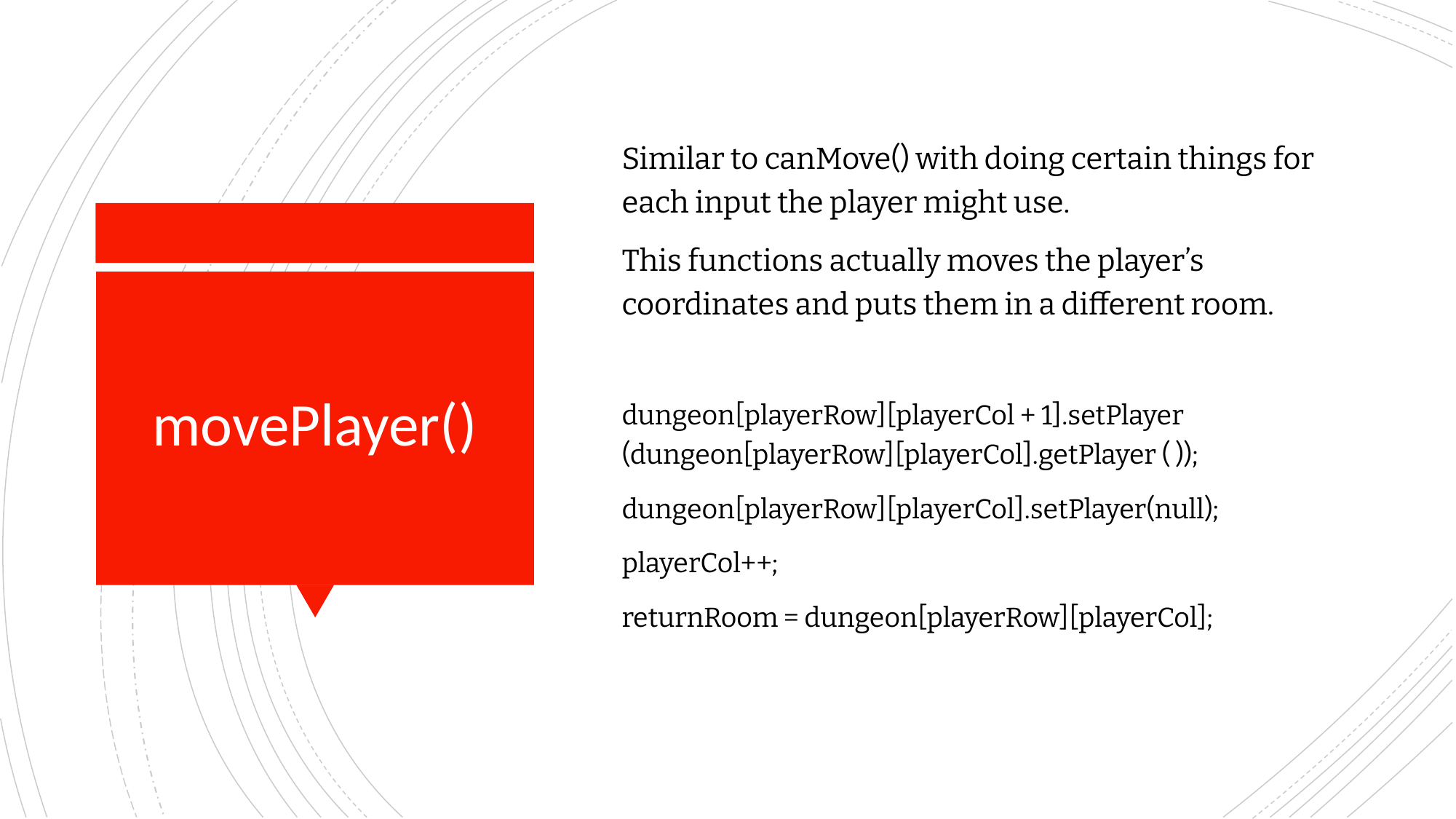

Similar to canMove() with doing certain things for each input the player might use.
This functions actually moves the player’s coordinates and puts them in a different room.

dungeon[playerRow][playerCol + 1].setPlayer (dungeon[playerRow][playerCol].getPlayer ( ));
dungeon[playerRow][playerCol].setPlayer(null);
playerCol++;
returnRoom = dungeon[playerRow][playerCol];

# movePlayer()